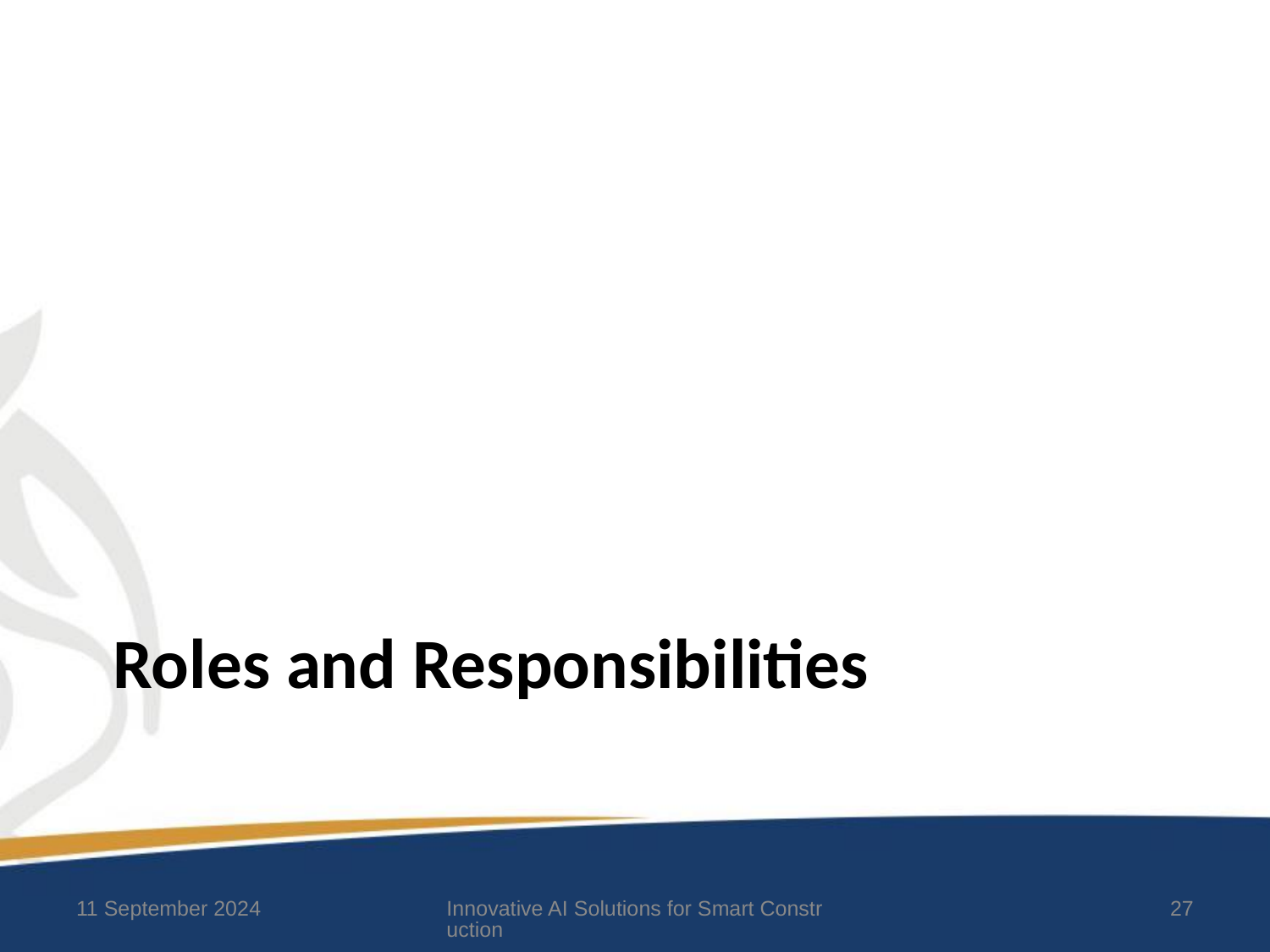

# Roles and Responsibilities
11 September 2024
Innovative AI Solutions for Smart Construction
27